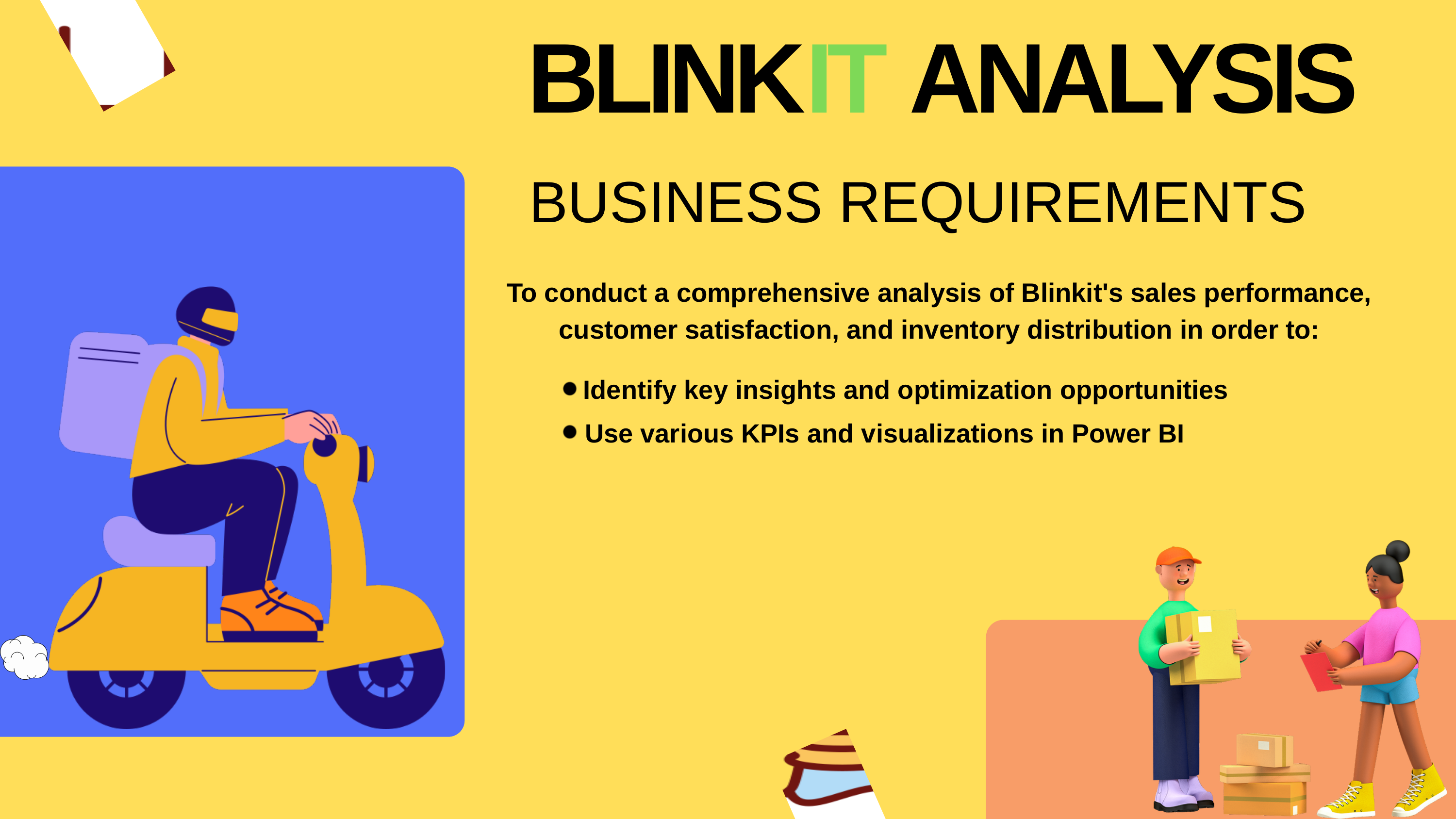

BLINKIT ANALYSIS
BUSINESS REQUIREMENTS

To conduct a comprehensive analysis of Blinkit's sales performance, customer satisfaction, and inventory distribution in order to:

Identify key insights and optimization opportunities

Use various KPIs and visualizations in Power BI